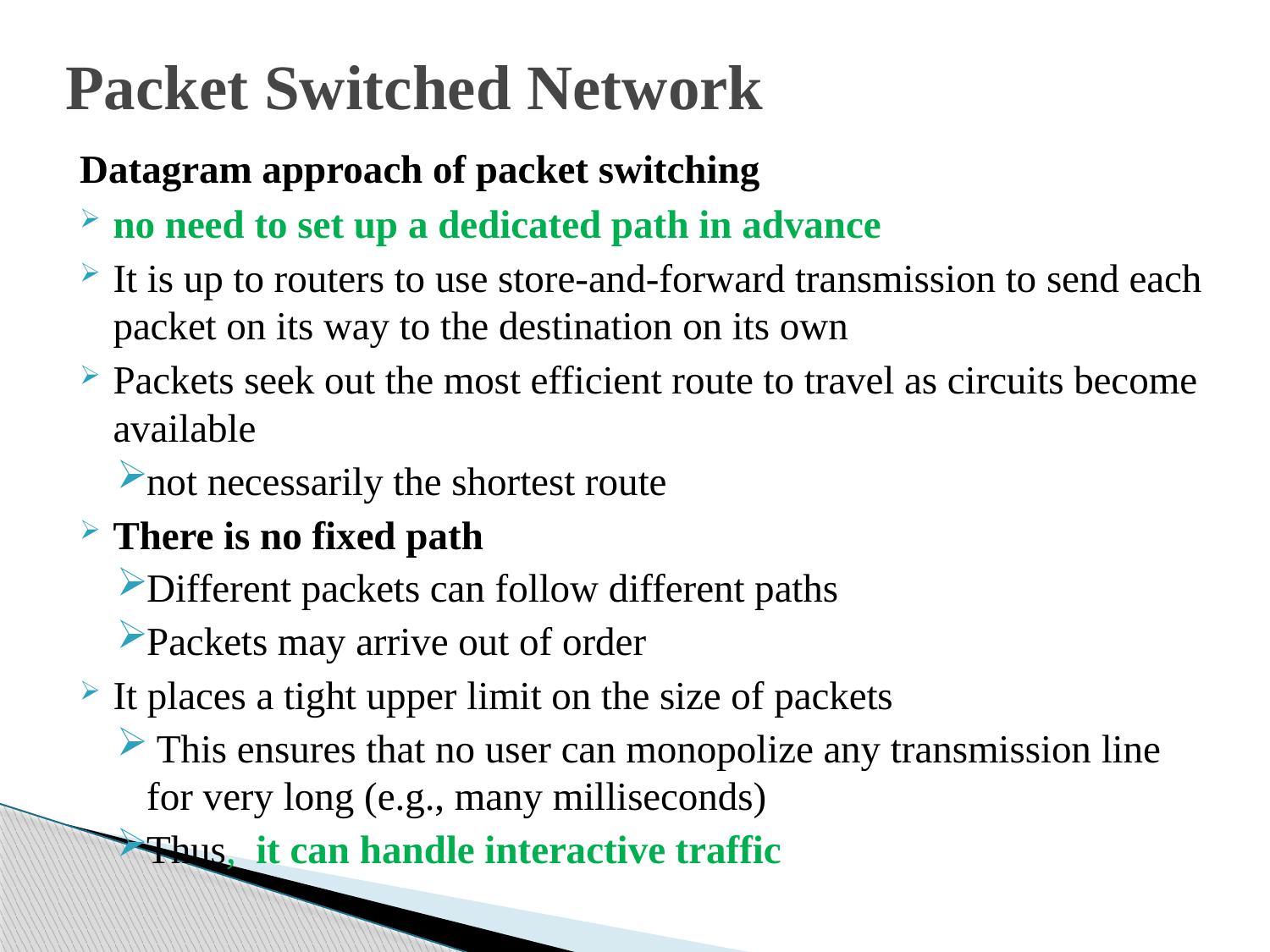

# Packet Switched Network
Datagram approach of packet switching
no need to set up a dedicated path in advance
It is up to routers to use store-and-forward transmission to send each packet on its way to the destination on its own
Packets seek out the most efficient route to travel as circuits become available
not necessarily the shortest route
There is no fixed path
Different packets can follow different paths
Packets may arrive out of order
It places a tight upper limit on the size of packets
 This ensures that no user can monopolize any transmission line for very long (e.g., many milliseconds)
Thus,  it can handle interactive traffic